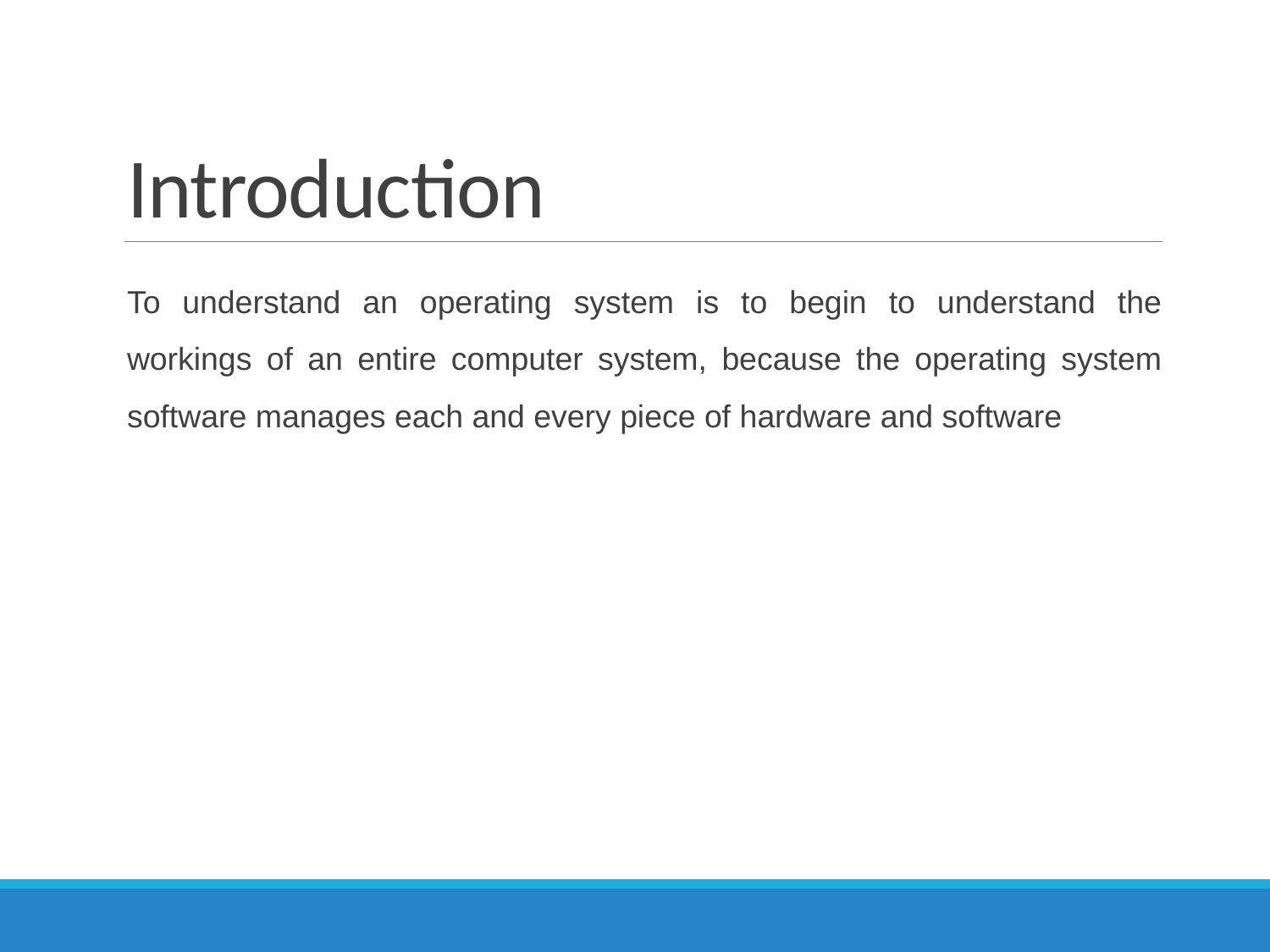

# Introduction
To understand an operating system is to begin to understand the workings of an entire computer system, because the operating system software manages each and every piece of hardware and software